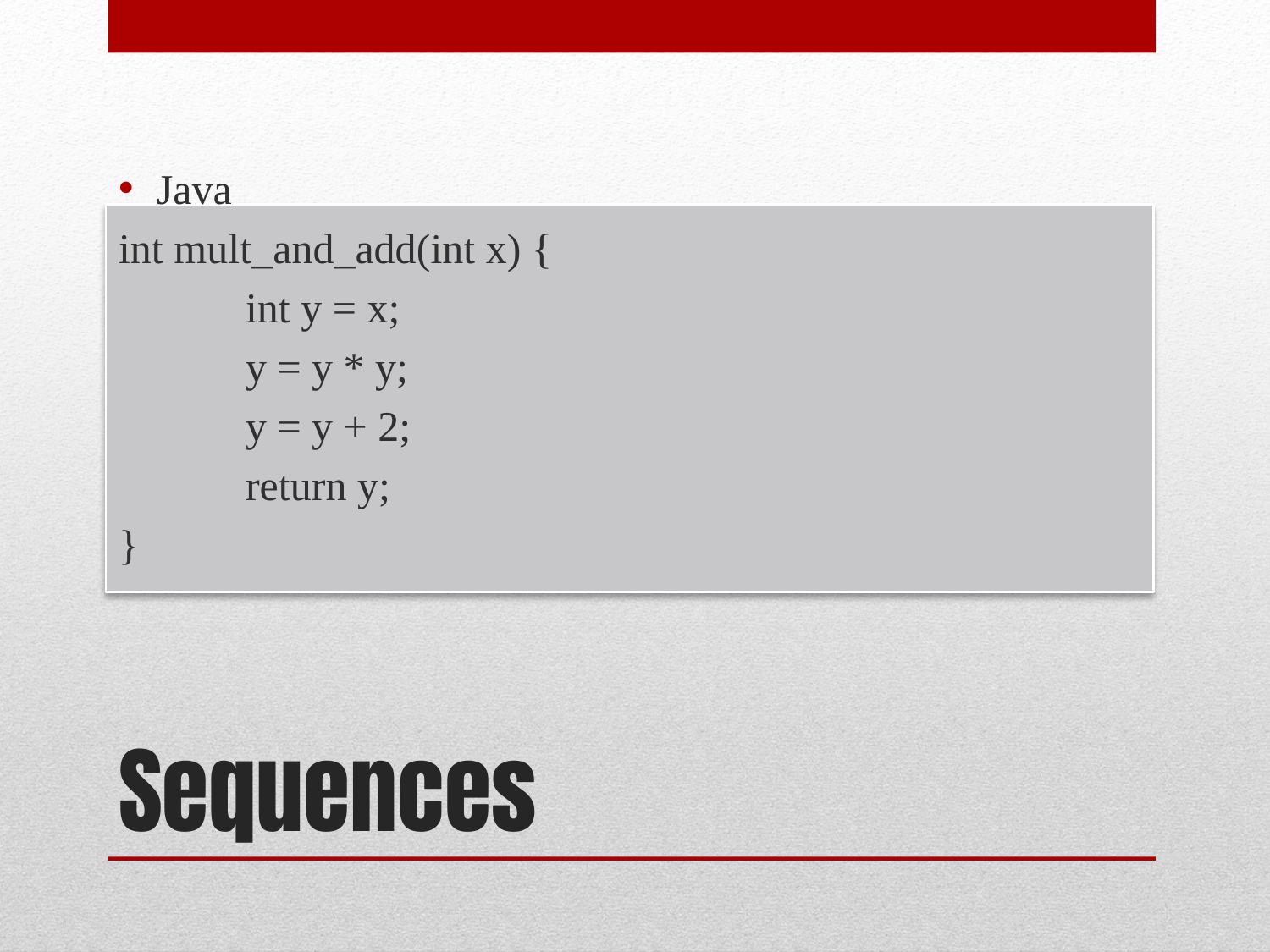

Java
int mult_and_add(int x) {
	int y = x;
	y = y * y;
	y = y + 2;
	return y;
}

# Sequences